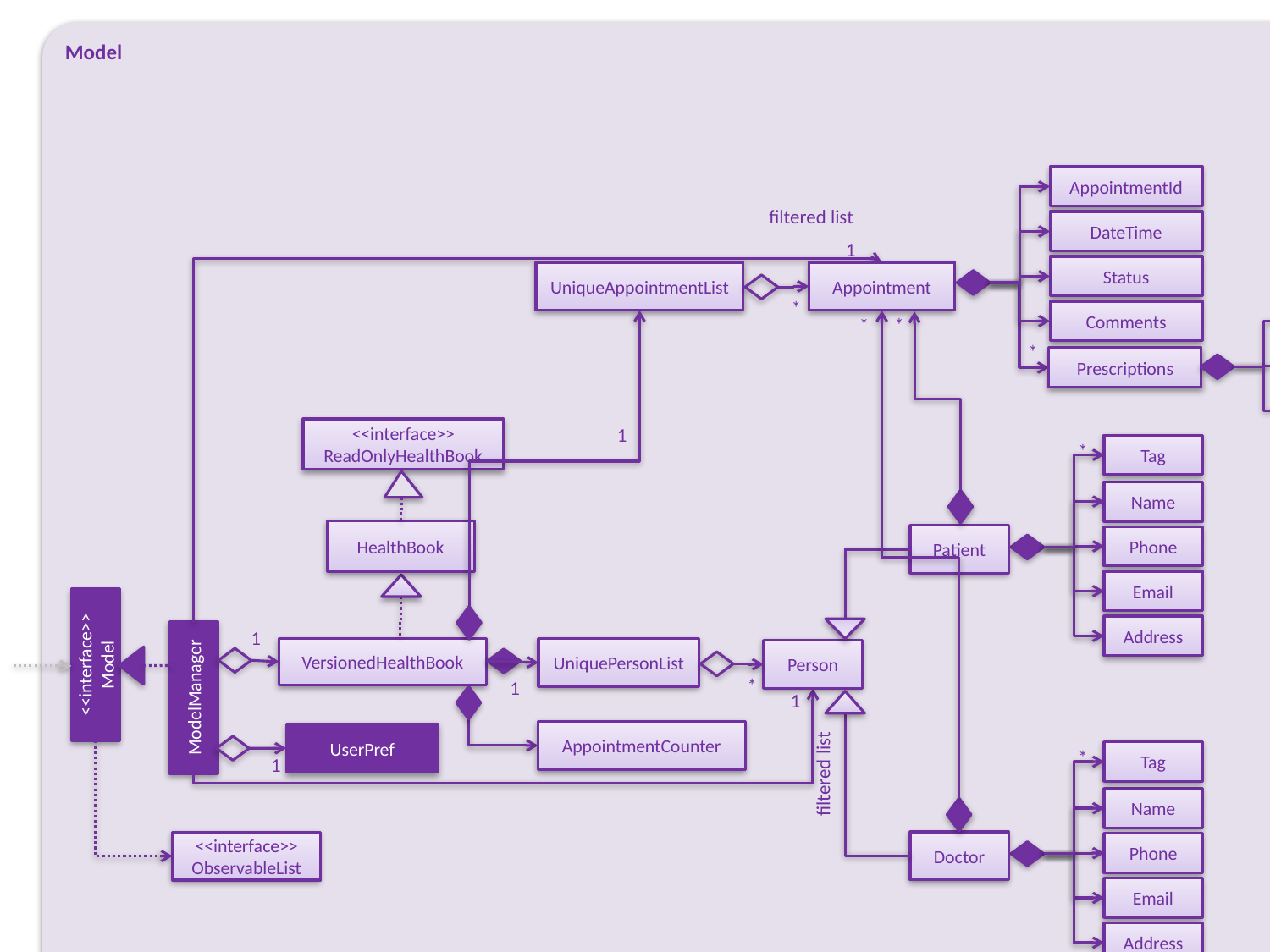

Model
AppointmentId
filtered list
DateTime
1
Status
UniqueAppointmentList
Appointment

*
Comments
MedicineName
*
*
*
Dosage
Prescriptions

ConsumptionPerDay
<<interface>>
ReadOnlyHealthBook
1
Tag
*

Name

HealthBook
Patient
Phone

Email

Address

1
VersionedHealthBook
UniquePersonList
Person
<<interface>>
Model

ModelManager
*
1
1

AppointmentCounter
UserPref

Tag
*
1
filtered list
Name

Doctor
<<interface>>
ObservableList
Phone

Email
Address